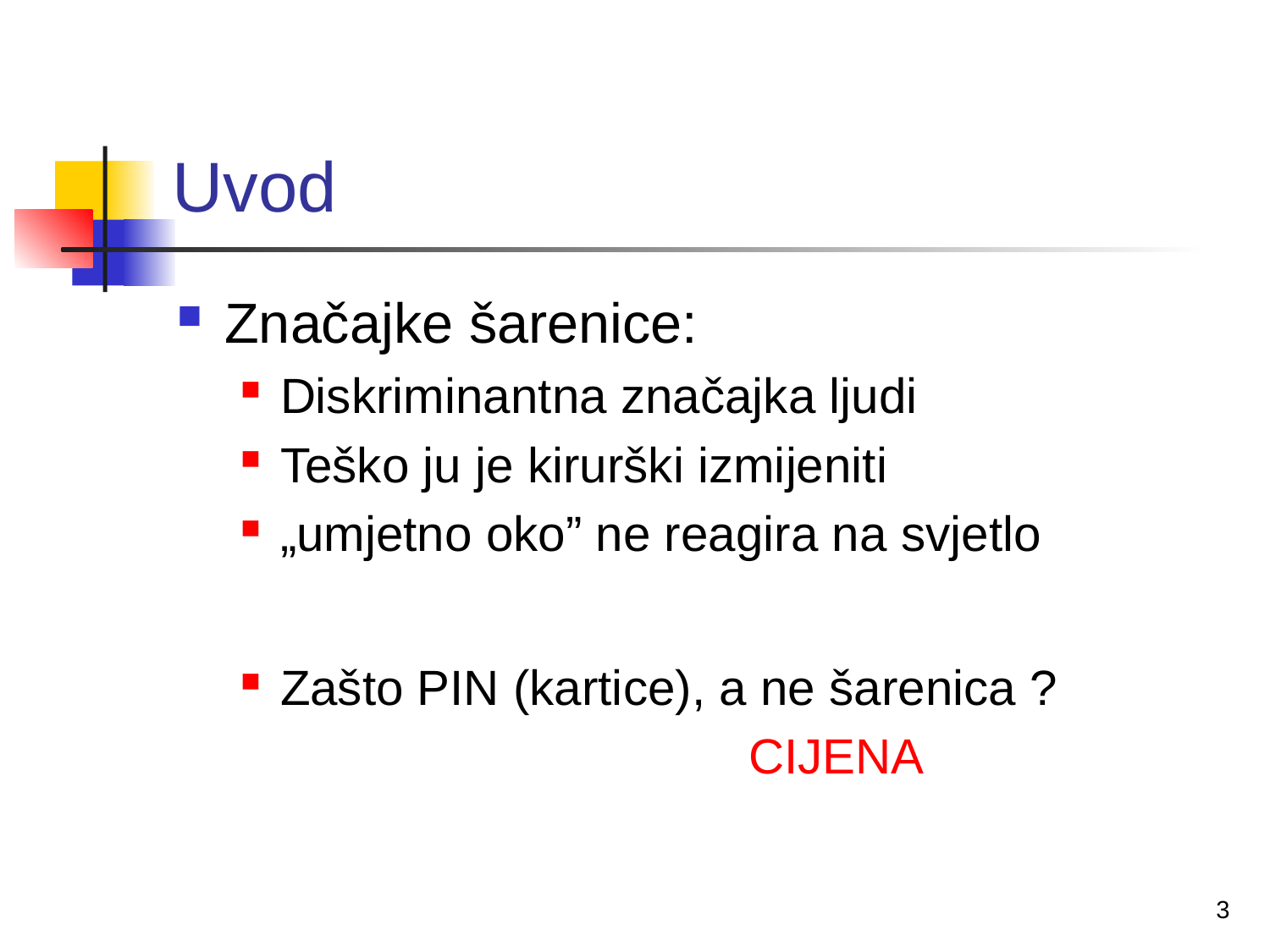

# Uvod
Značajke šarenice:
Diskriminantna značajka ljudi
Teško ju je kirurški izmijeniti
„umjetno oko” ne reagira na svjetlo

Zašto PIN (kartice), a ne šarenica ?
				CIJENA
3